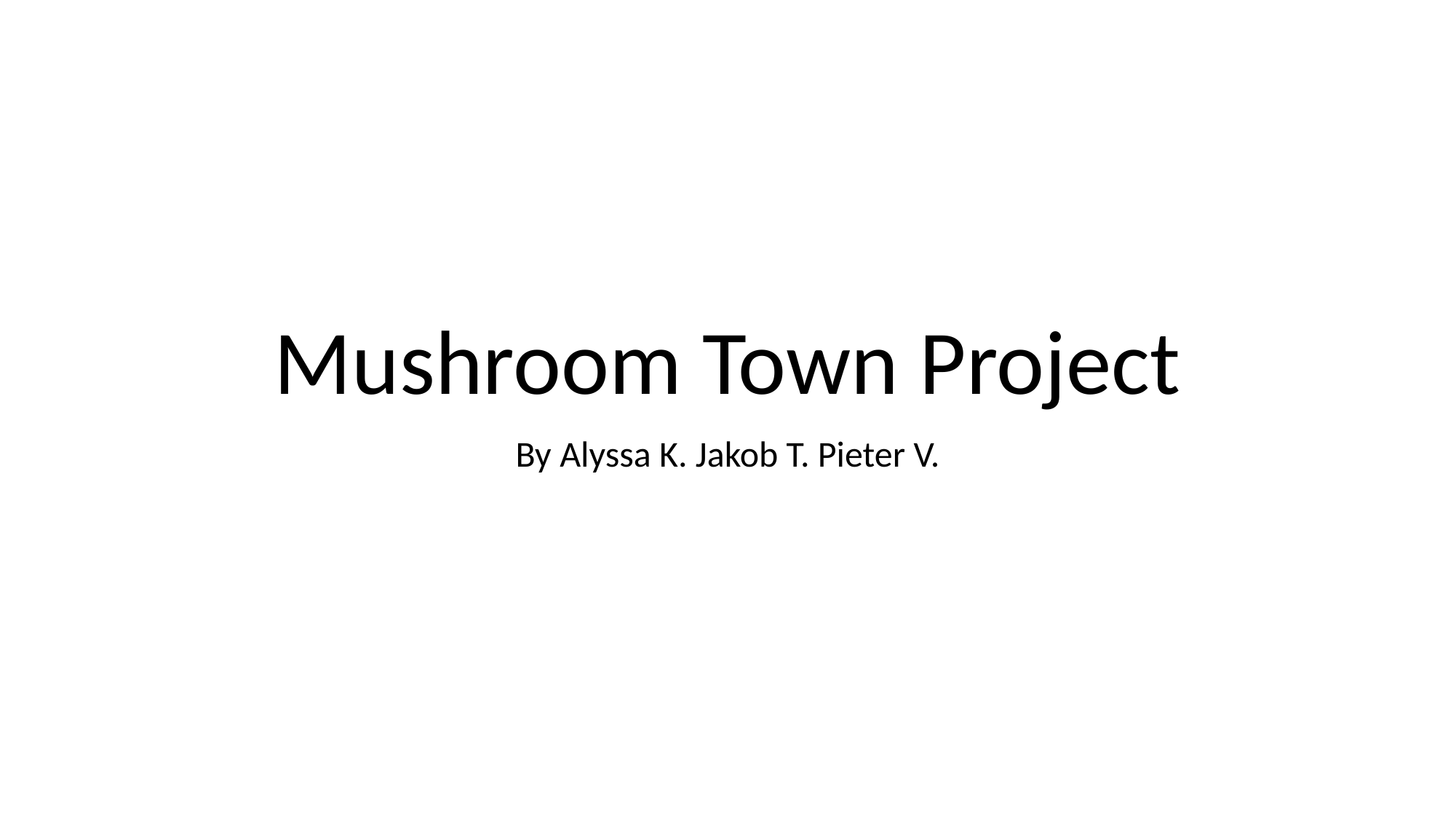

# Mushroom Town Project
By Alyssa K. Jakob T. Pieter V.